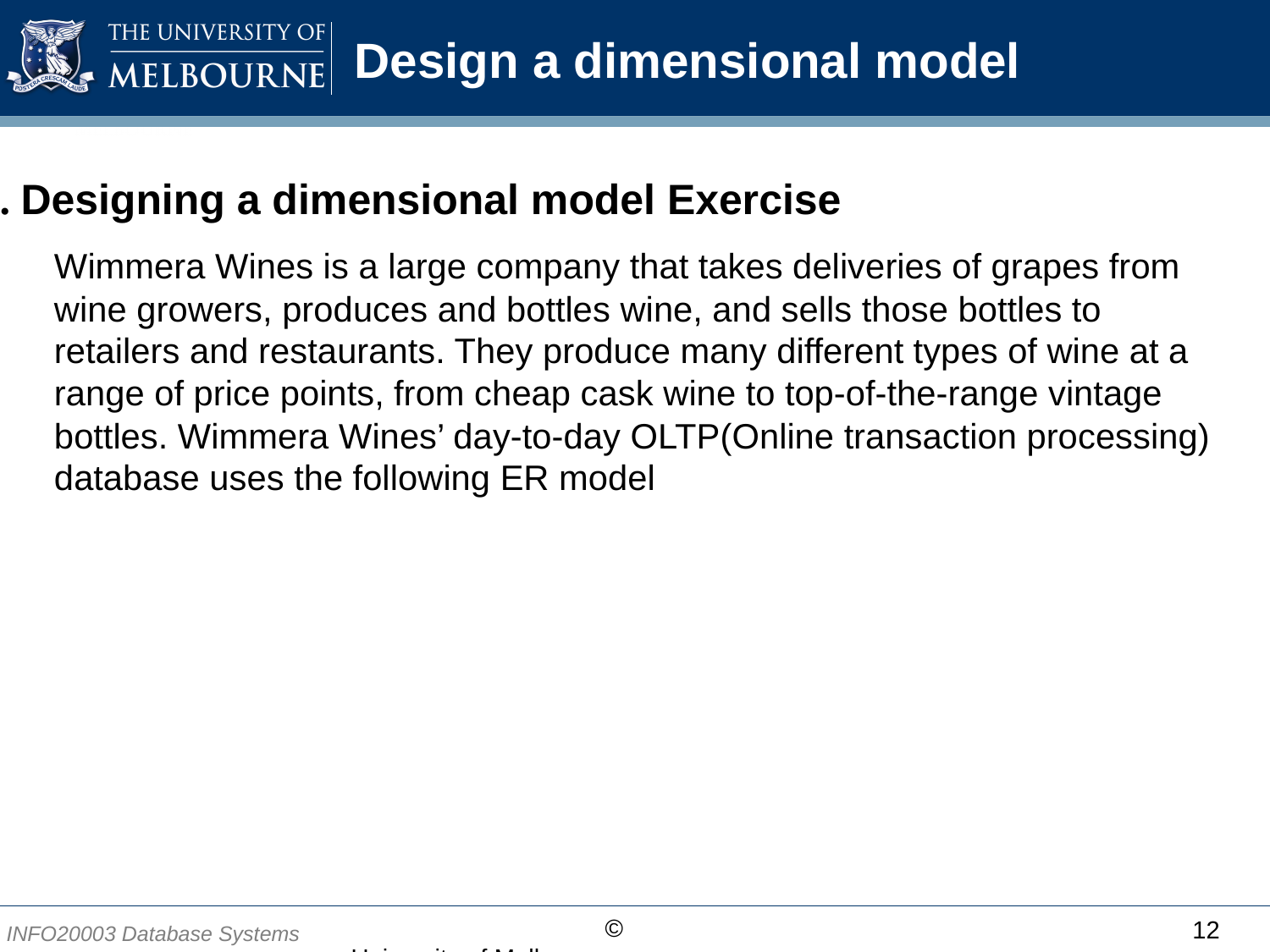

# Design a dimensional model
1. Designing a dimensional model Exercise
Wimmera Wines is a large company that takes deliveries of grapes from wine growers, produces and bottles wine, and sells those bottles to retailers and restaurants. They produce many different types of wine at a range of price points, from cheap cask wine to top-of-the-range vintage bottles. Wimmera Wines’ day-to-day OLTP(Online transaction processing) database uses the following ER model
12